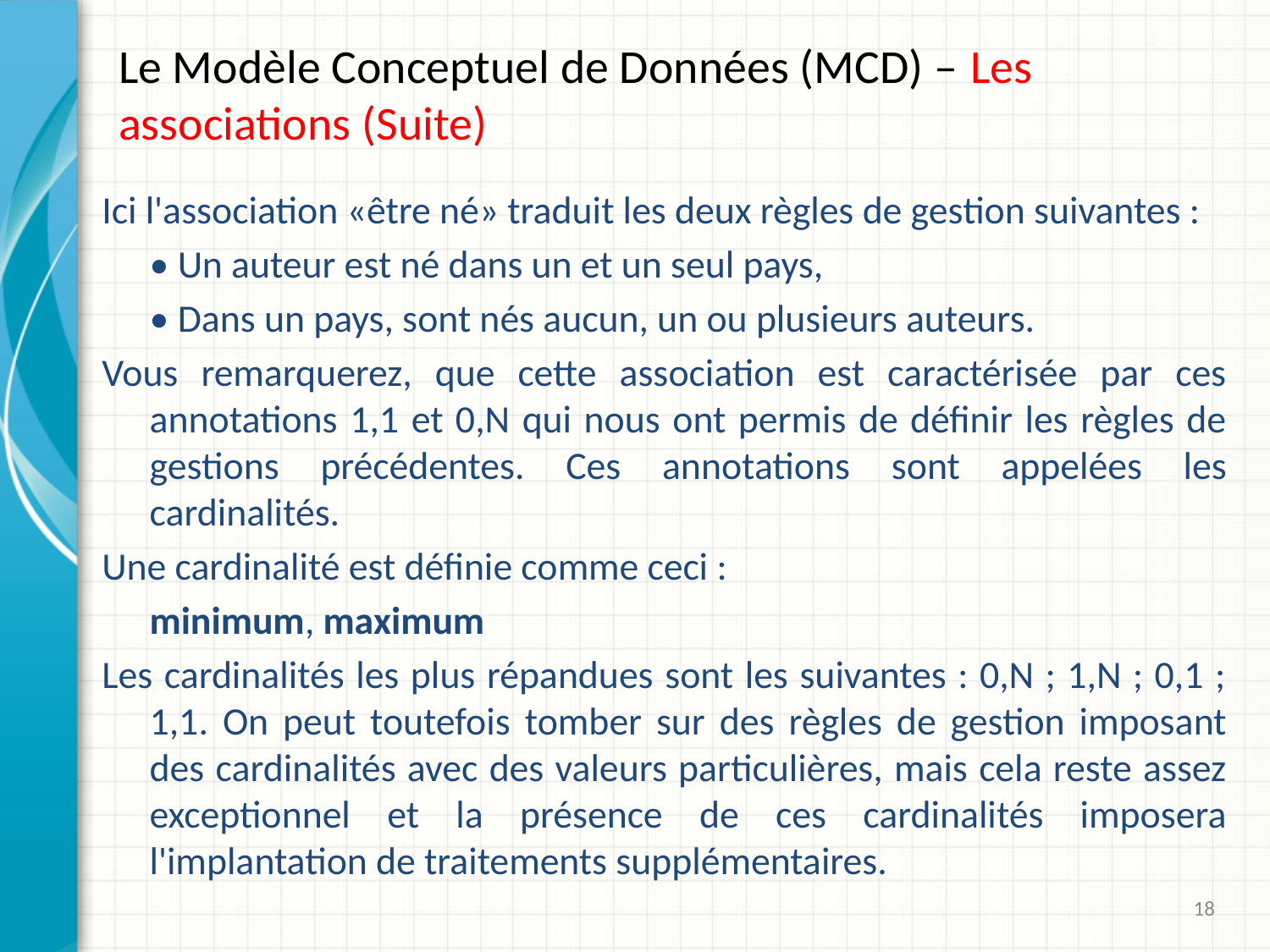

# Le Modèle Conceptuel de Données (MCD) – Les associations (Suite)
Ici l'association «être né» traduit les deux règles de gestion suivantes :
	• Un auteur est né dans un et un seul pays,
	• Dans un pays, sont nés aucun, un ou plusieurs auteurs.
Vous remarquerez, que cette association est caractérisée par ces annotations 1,1 et 0,N qui nous ont permis de définir les règles de gestions précédentes. Ces annotations sont appelées les cardinalités.
Une cardinalité est définie comme ceci :
	minimum, maximum
Les cardinalités les plus répandues sont les suivantes : 0,N ; 1,N ; 0,1 ; 1,1. On peut toutefois tomber sur des règles de gestion imposant des cardinalités avec des valeurs particulières, mais cela reste assez exceptionnel et la présence de ces cardinalités imposera l'implantation de traitements supplémentaires.

18